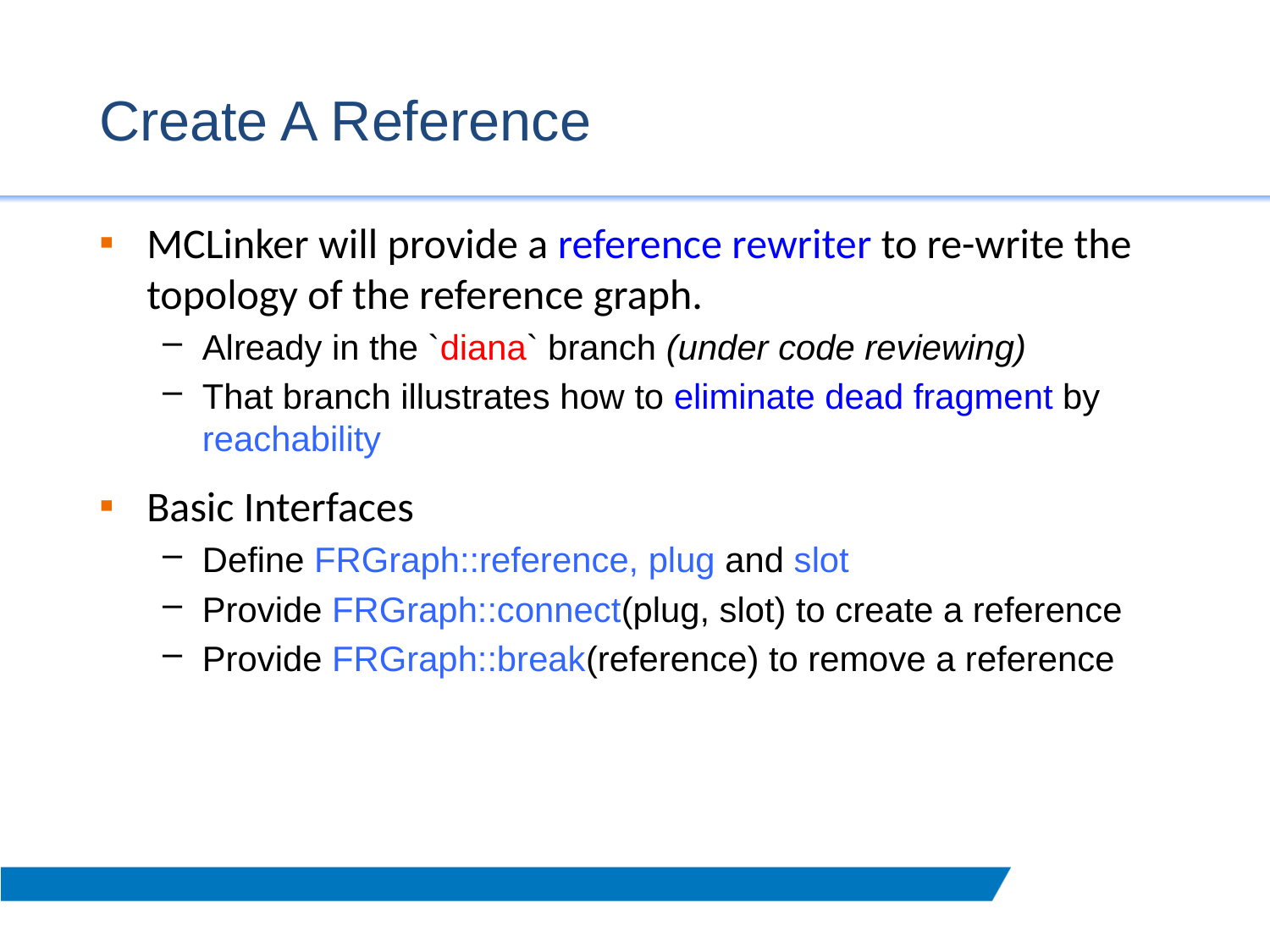

# Create A Reference
MCLinker will provide a reference rewriter to re-write the topology of the reference graph.
Already in the `diana` branch (under code reviewing)
That branch illustrates how to eliminate dead fragment by reachability
Basic Interfaces
Define FRGraph::reference, plug and slot
Provide FRGraph::connect(plug, slot) to create a reference
Provide FRGraph::break(reference) to remove a reference